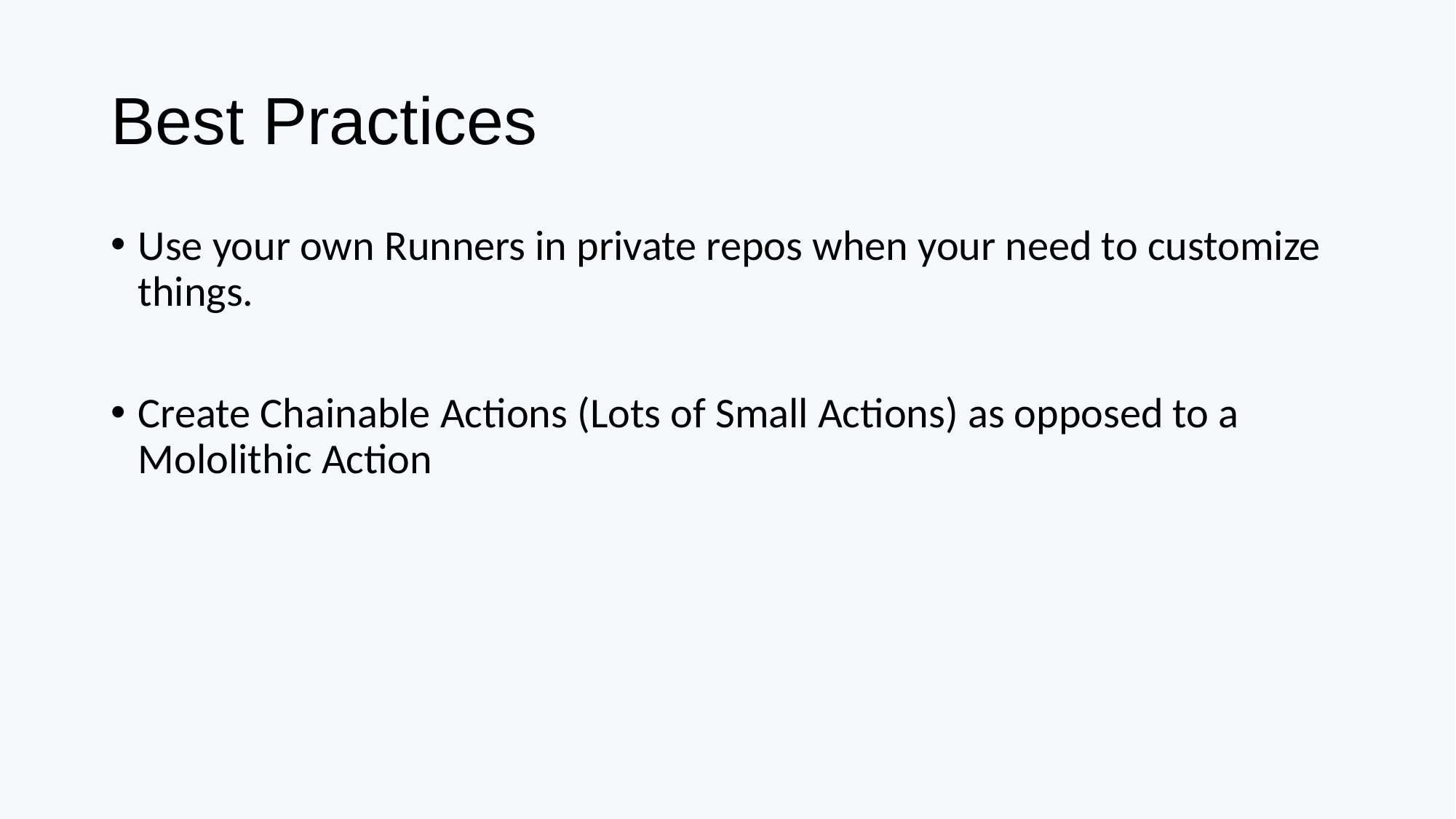

# Best Practices
Use your own Runners in private repos when your need to customize things.

Create Chainable Actions (Lots of Small Actions) as opposed to a Mololithic Action